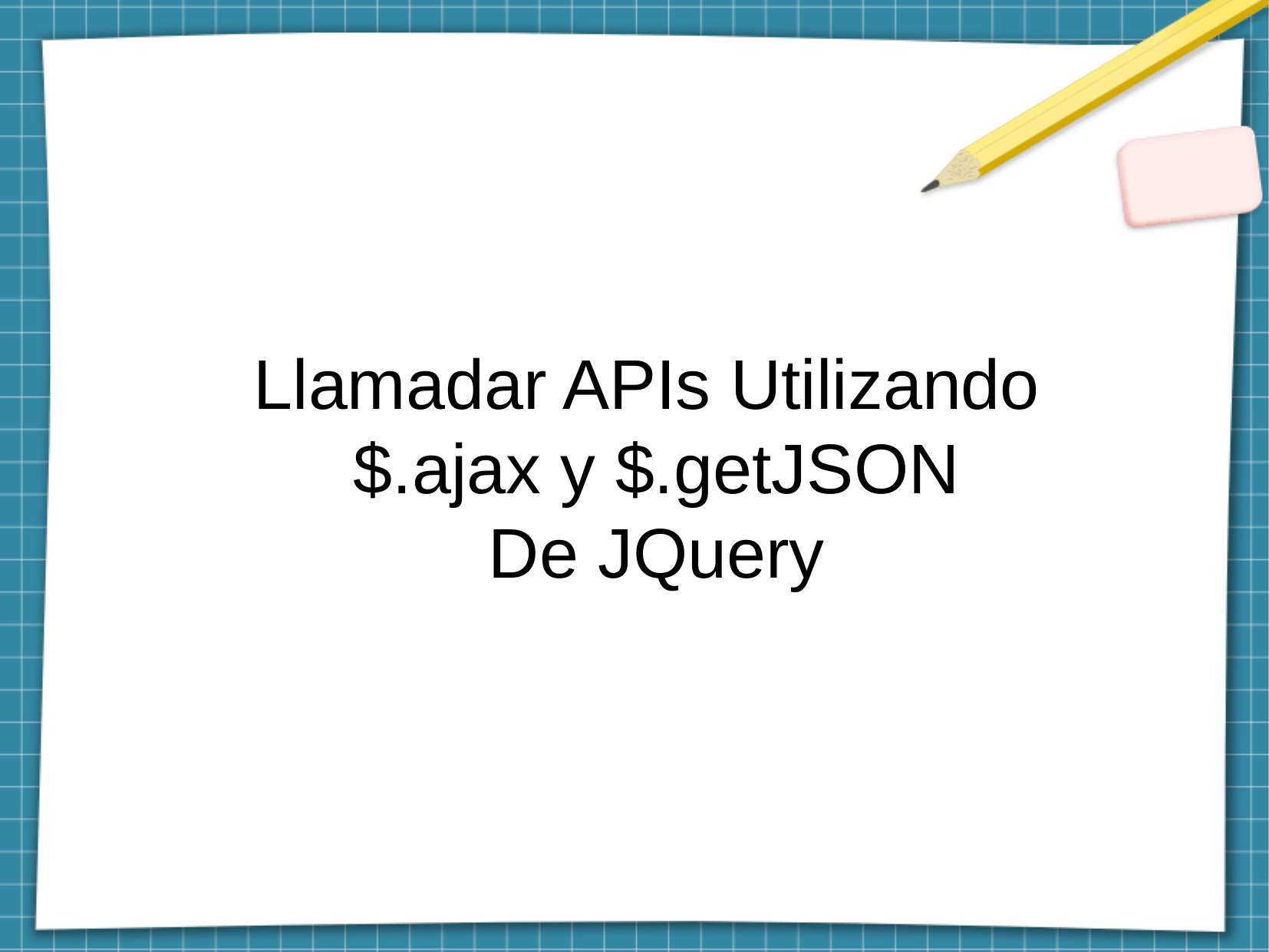

Llamadar APIs Utilizando
$.ajax y $.getJSON
De JQuery